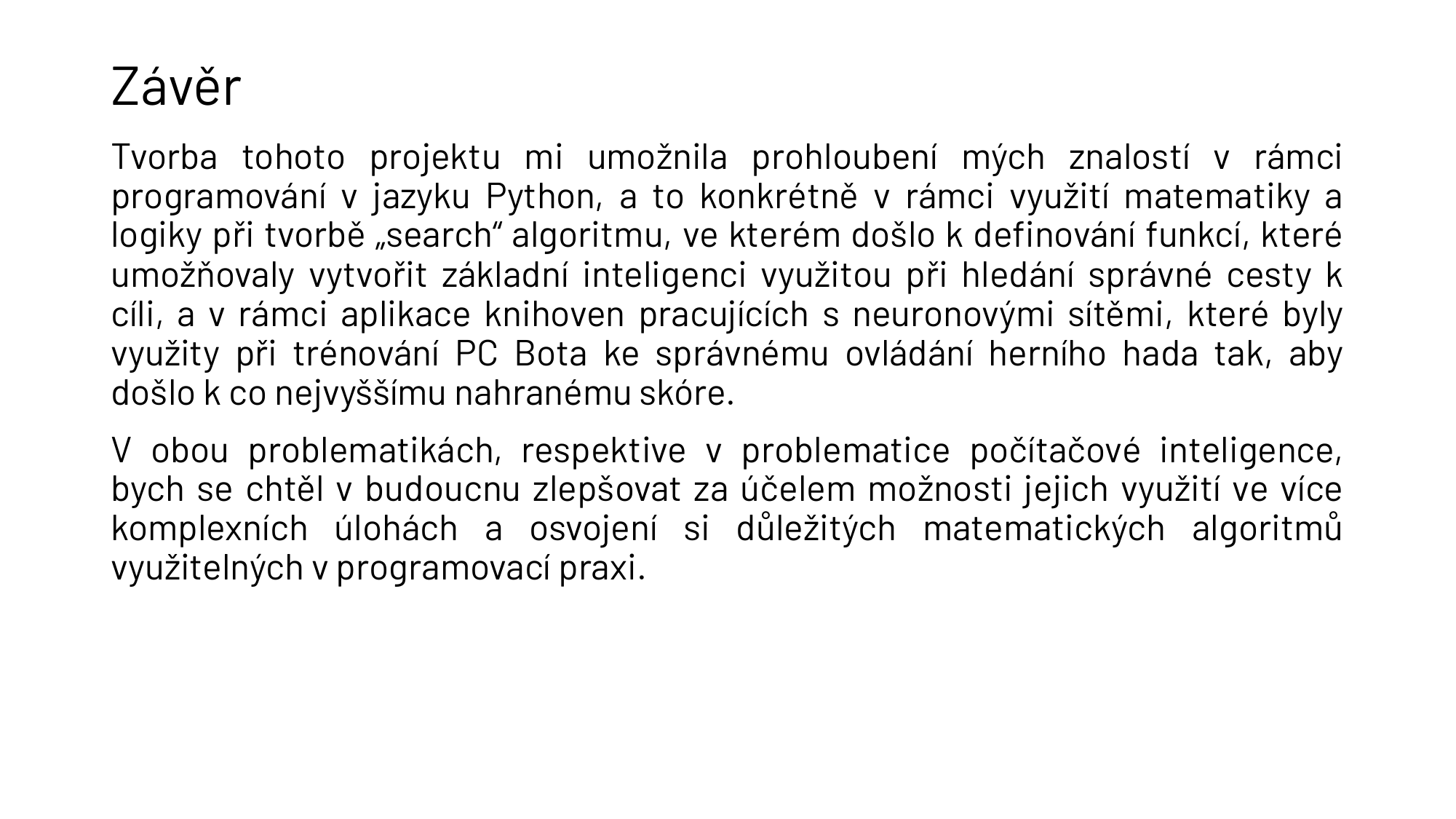

# Závěr
Tvorba tohoto projektu mi umožnila prohloubení mých znalostí v rámci programování v jazyku Python, a to konkrétně v rámci využití matematiky a logiky při tvorbě „search“ algoritmu, ve kterém došlo k definování funkcí, které umožňovaly vytvořit základní inteligenci využitou při hledání správné cesty k cíli, a v rámci aplikace knihoven pracujících s neuronovými sítěmi, které byly využity při trénování PC Bota ke správnému ovládání herního hada tak, aby došlo k co nejvyššímu nahranému skóre.
V obou problematikách, respektive v problematice počítačové inteligence, bych se chtěl v budoucnu zlepšovat za účelem možnosti jejich využití ve více komplexních úlohách a osvojení si důležitých matematických algoritmů využitelných v programovací praxi.